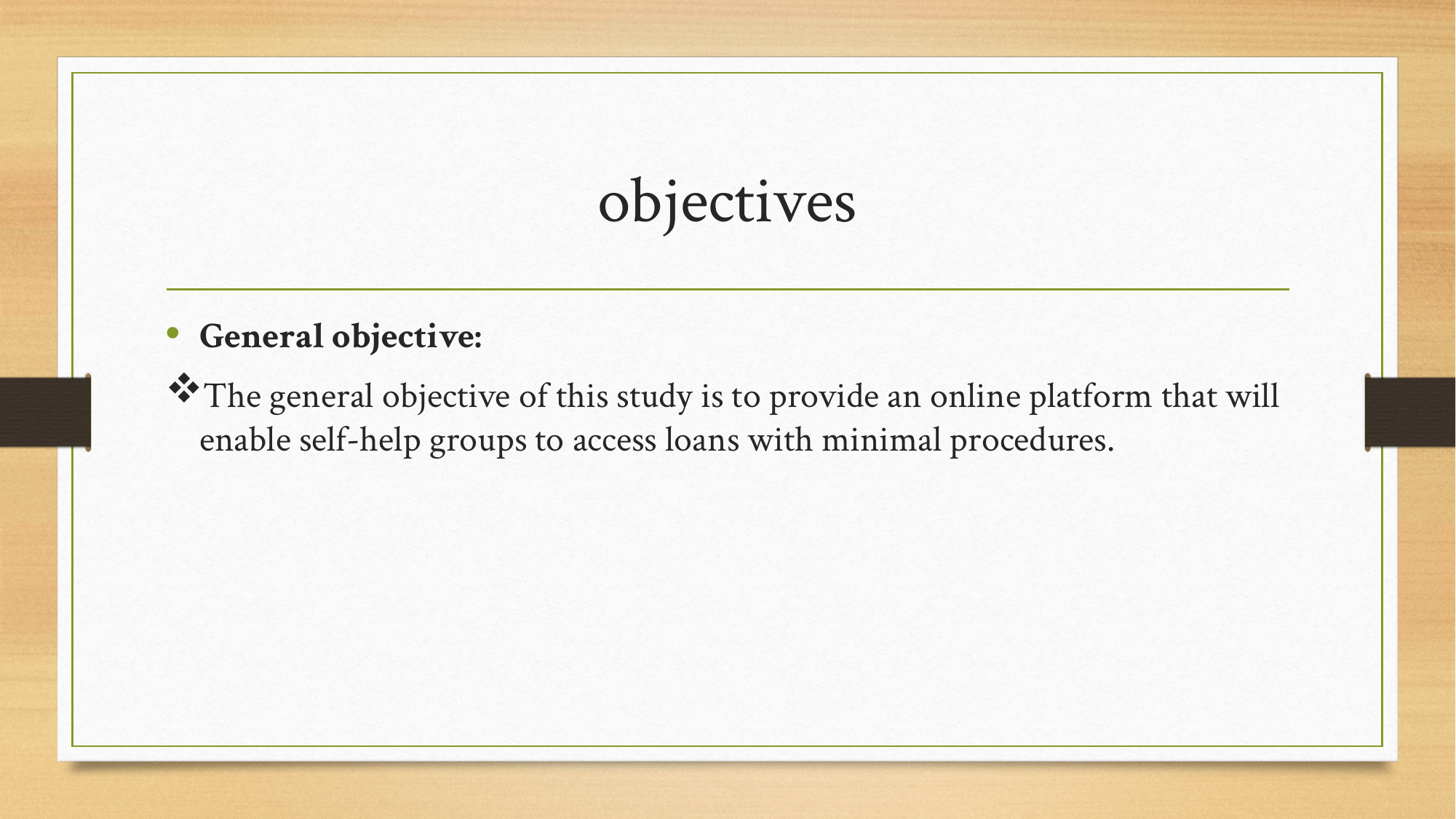

# objectives
General objective:
The general objective of this study is to provide an online platform that will enable self-help groups to access loans with minimal procedures.